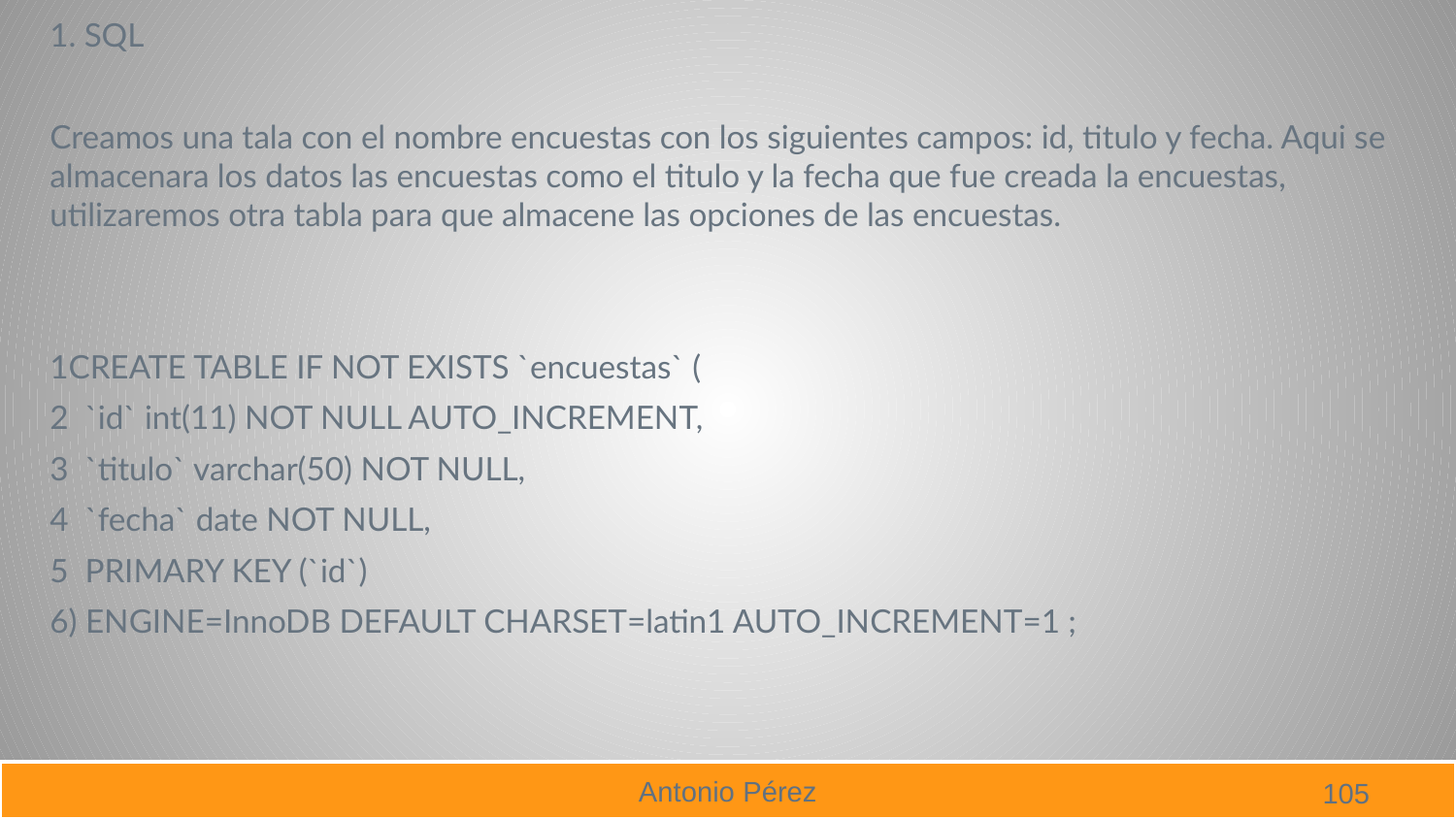

1. SQL

Creamos una tala con el nombre encuestas con los siguientes campos: id, titulo y fecha. Aqui se almacenara los datos las encuestas como el titulo y la fecha que fue creada la encuestas, utilizaremos otra tabla para que almacene las opciones de las encuestas.

1CREATE TABLE IF NOT EXISTS `encuestas` (
2  `id` int(11) NOT NULL AUTO_INCREMENT,
3  `titulo` varchar(50) NOT NULL,
4  `fecha` date NOT NULL,
5  PRIMARY KEY (`id`)
6) ENGINE=InnoDB DEFAULT CHARSET=latin1 AUTO_INCREMENT=1 ;
105